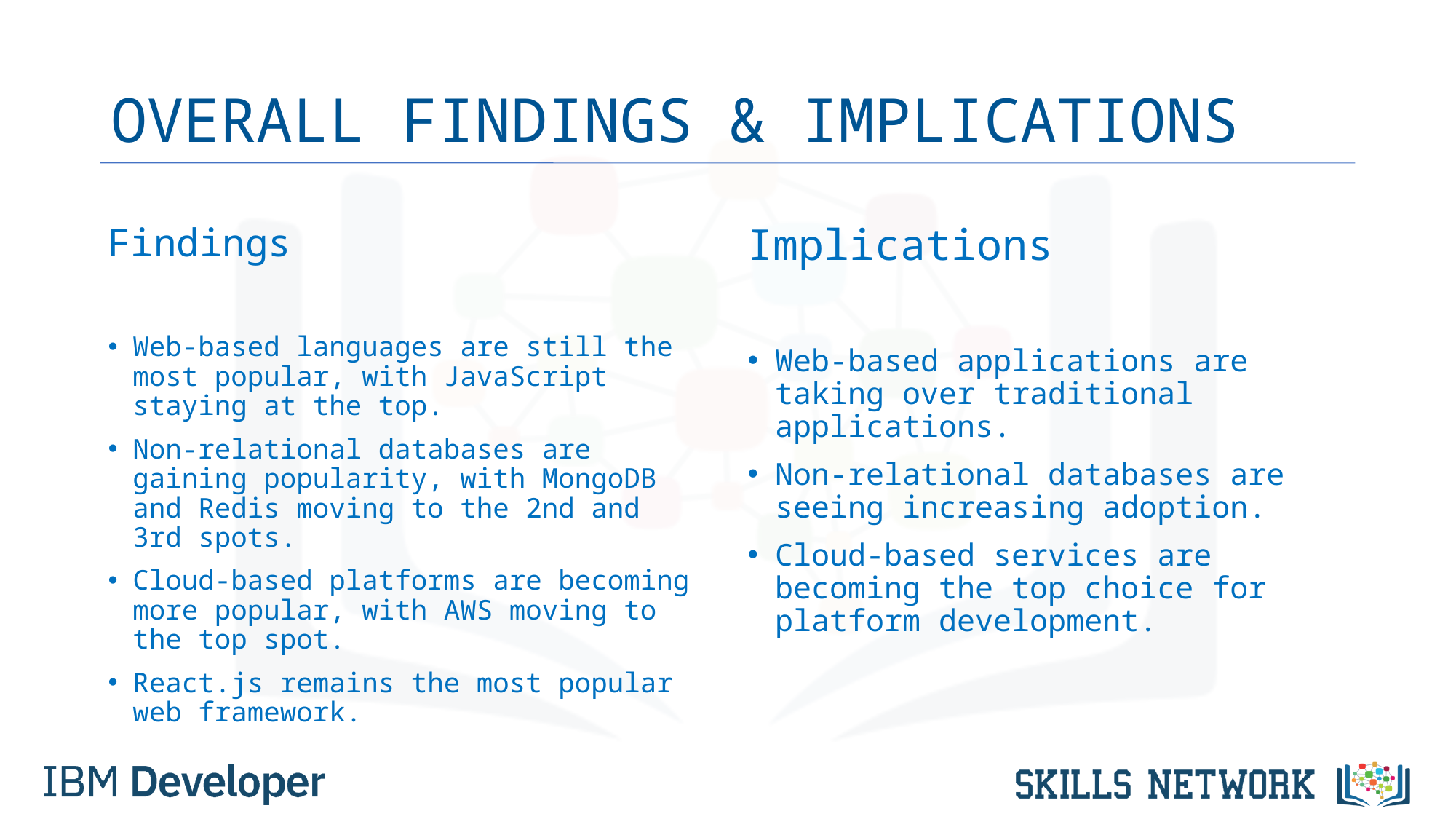

# OVERALL FINDINGS & IMPLICATIONS
Findings

Web-based languages are still the most popular, with JavaScript staying at the top.
Non-relational databases are gaining popularity, with MongoDB and Redis moving to the 2nd and 3rd spots.
Cloud-based platforms are becoming more popular, with AWS moving to the top spot.
React.js remains the most popular web framework.
Implications

Web-based applications are taking over traditional applications.
Non-relational databases are seeing increasing adoption.
Cloud-based services are becoming the top choice for platform development.